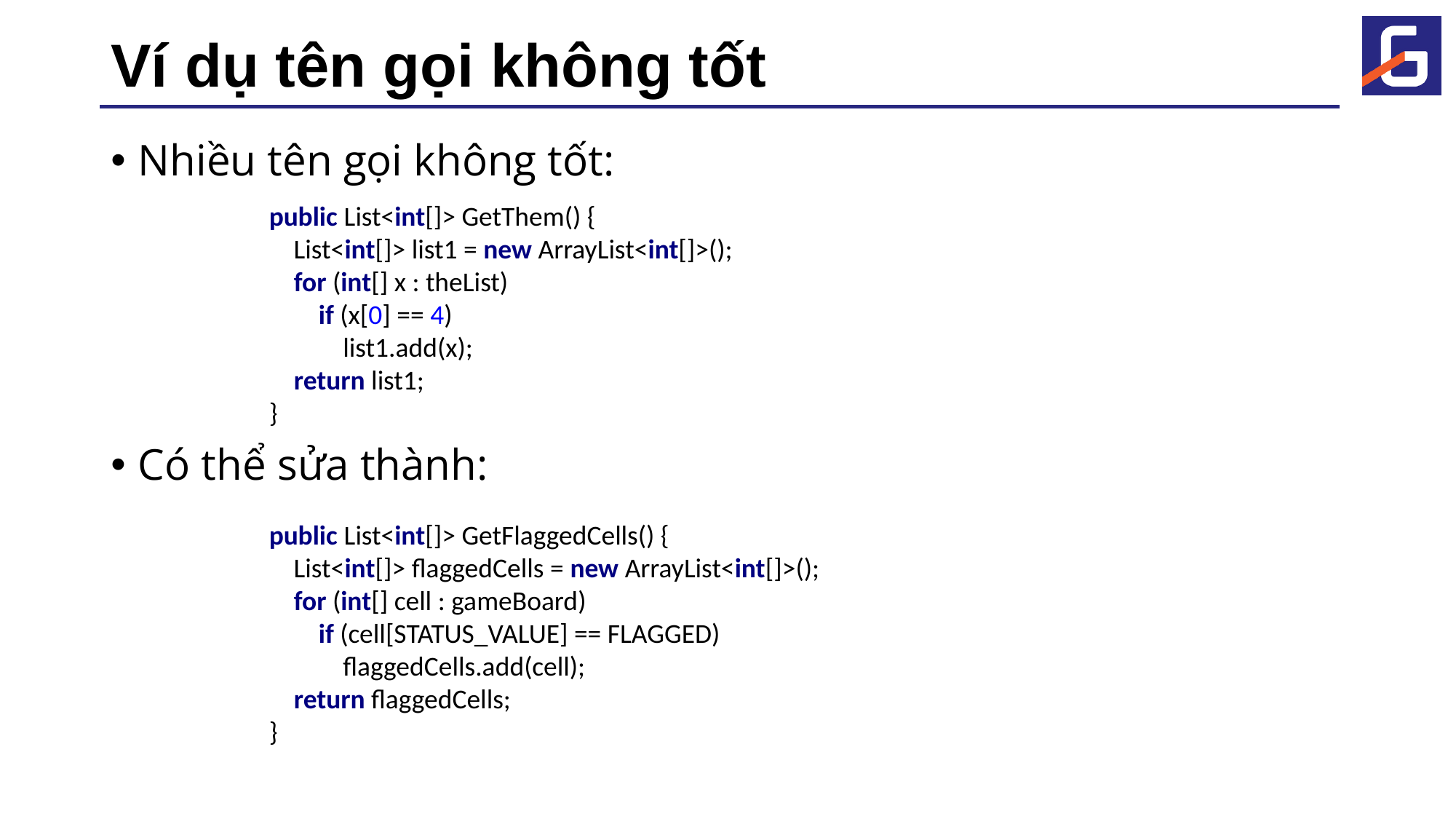

# Ví dụ tên gọi không tốt
Nhiều tên gọi không tốt:

Có thể sửa thành:
public List<int[]> GetThem() {
    List<int[]> list1 = new ArrayList<int[]>();
    for (int[] x : theList)
        if (x[0] == 4)
            list1.add(x);
    return list1;
}
public List<int[]> GetFlaggedCells() {
    List<int[]> flaggedCells = new ArrayList<int[]>();
    for (int[] cell : gameBoard)
        if (cell[STATUS_VALUE] == FLAGGED)
            flaggedCells.add(cell);
    return flaggedCells;
}